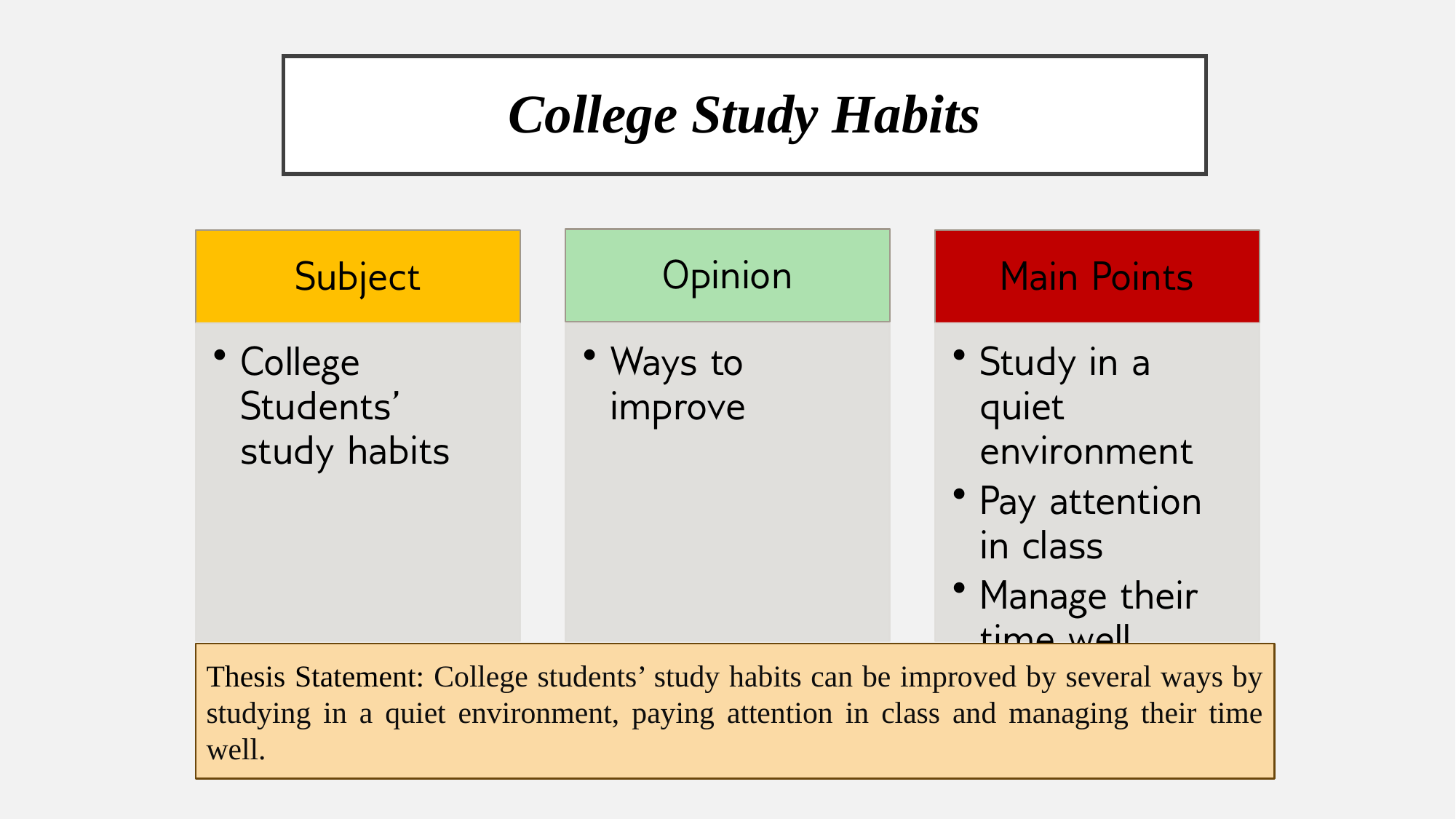

# College Study Habits
Subject
College Students’ study habits
Opinion
Ways to improve
Main Points
Study in a quiet environment
Pay attention in class
Manage their time well
Thesis Statement: College students’ study habits can be improved by several ways by studying in a quiet environment, paying attention in class and managing their time well.